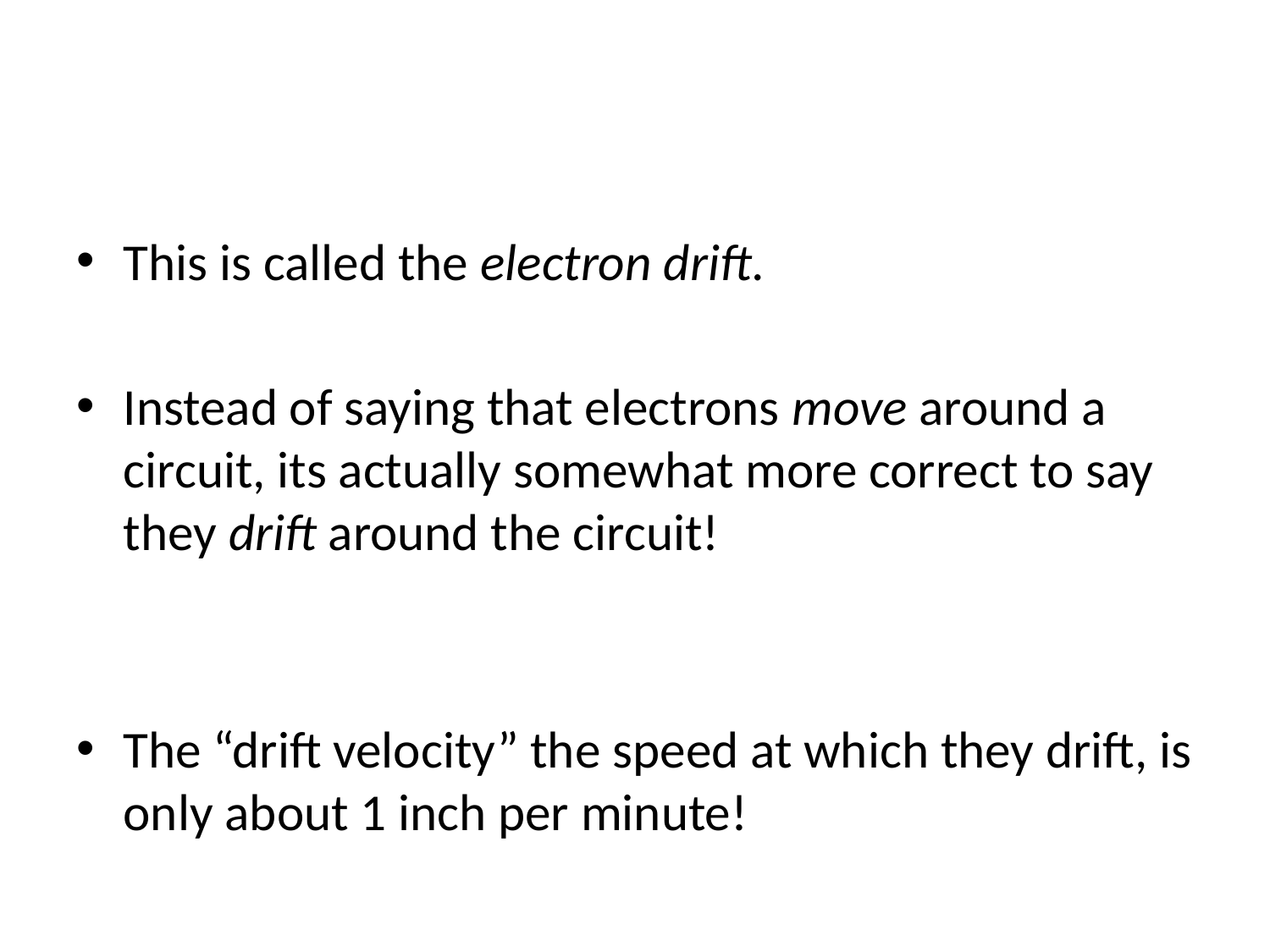

#
This is called the electron drift.

Instead of saying that electrons move around a circuit, its actually somewhat more correct to say they drift around the circuit!

The “drift velocity” the speed at which they drift, is only about 1 inch per minute!